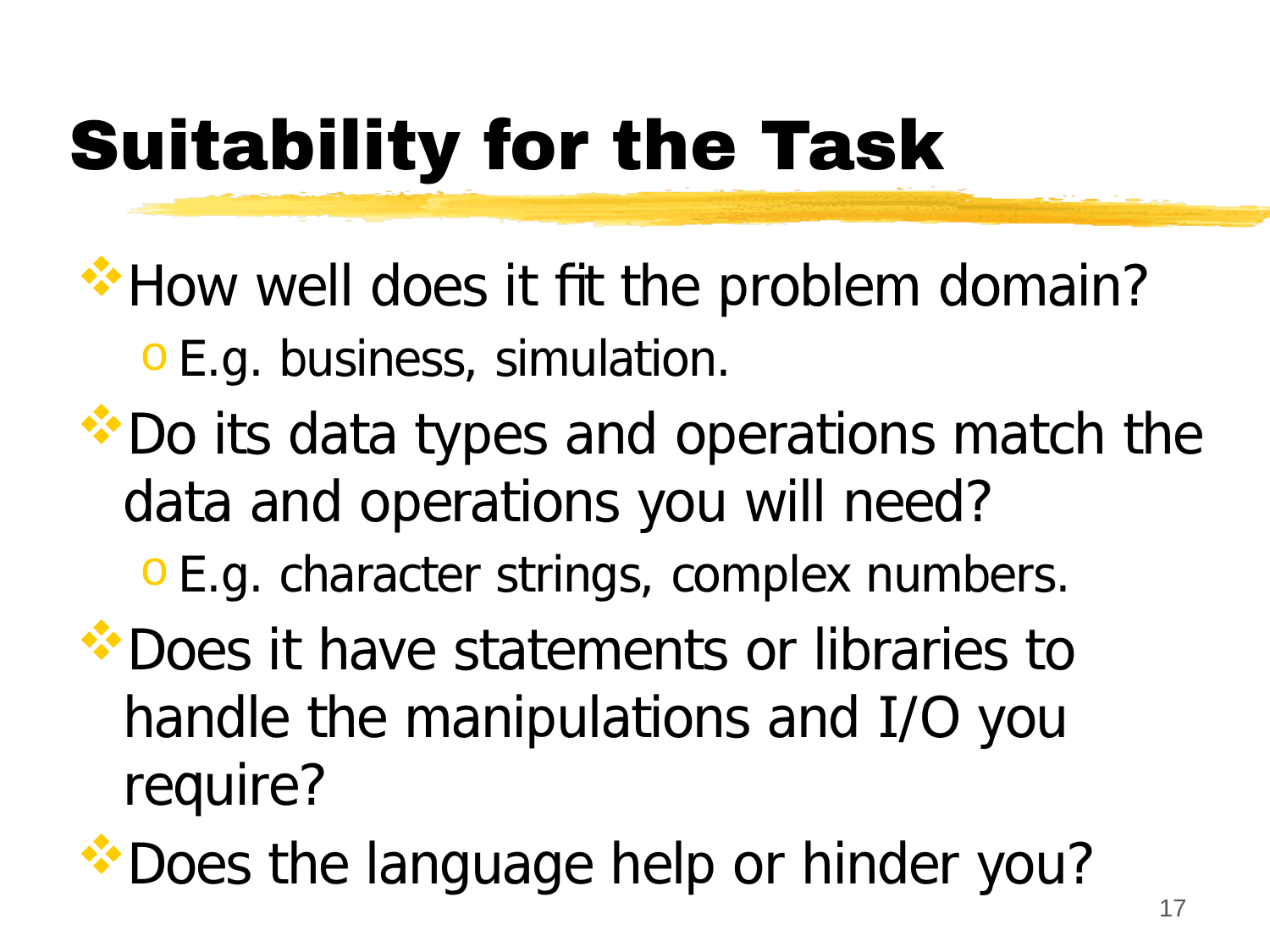

# Suitability for the Task
How well does it fit the problem domain?
E.g. business, simulation.
Do its data types and operations match the data and operations you will need?
E.g. character strings, complex numbers.
Does it have statements or libraries to handle the manipulations and I/O you require?
Does the language help or hinder you?
17